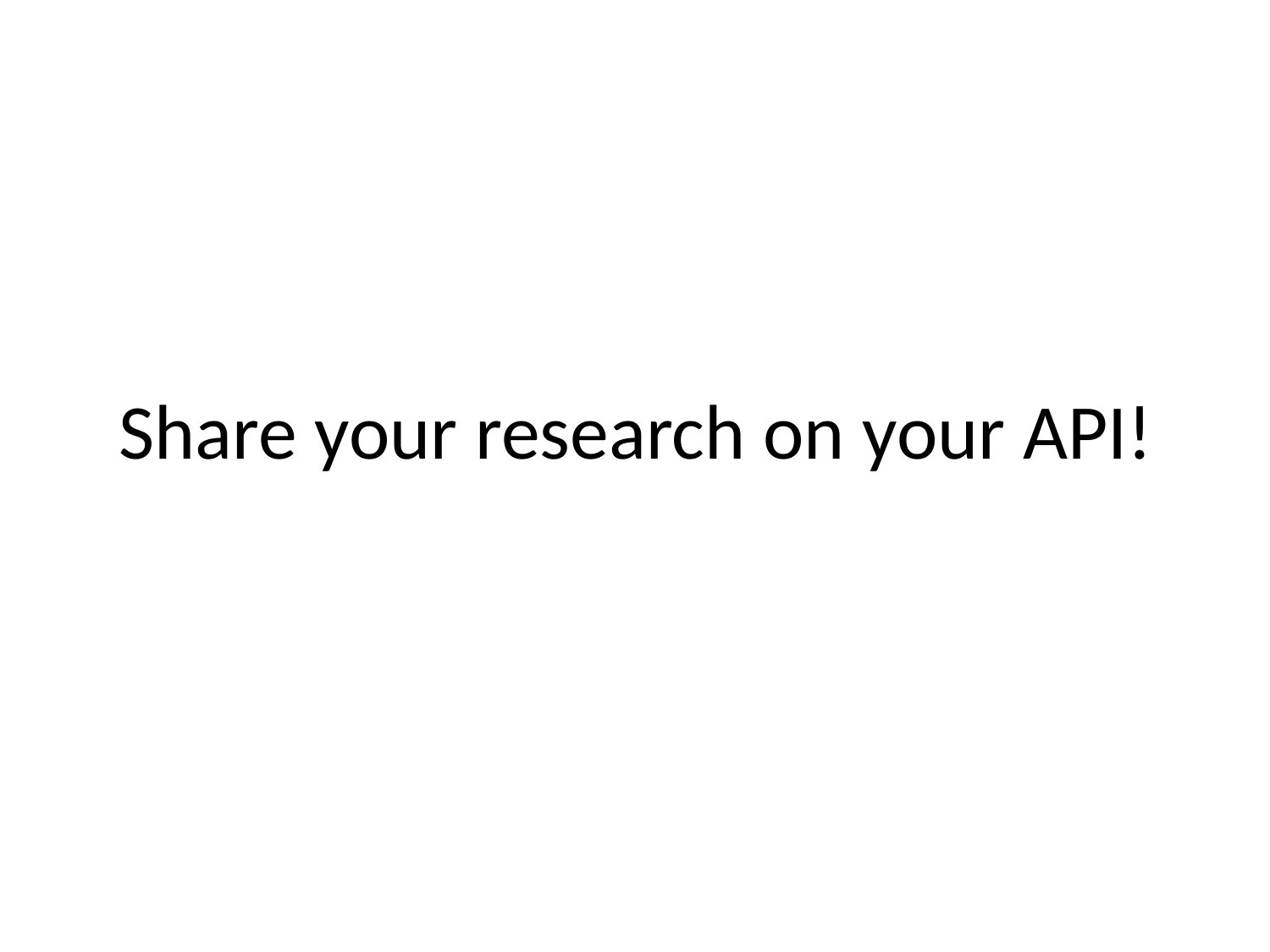

# Share your research on your API!